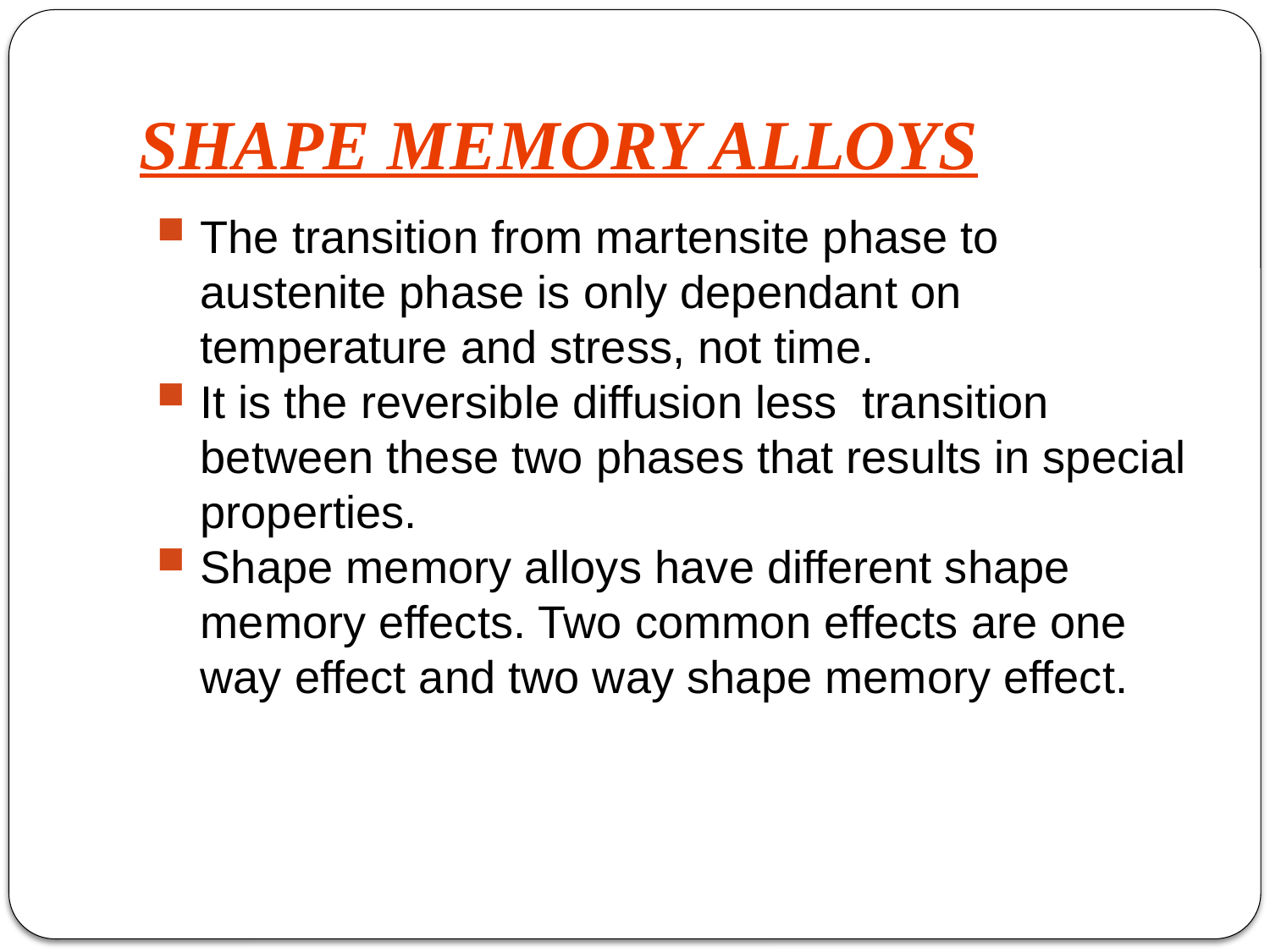

# SHAPE MEMORY ALLOYS
The transition from martensite phase to austenite phase is only dependant on temperature and stress, not time.
It is the reversible diffusion less  transition between these two phases that results in special properties.
Shape memory alloys have different shape memory effects. Two common effects are one way effect and two way shape memory effect.